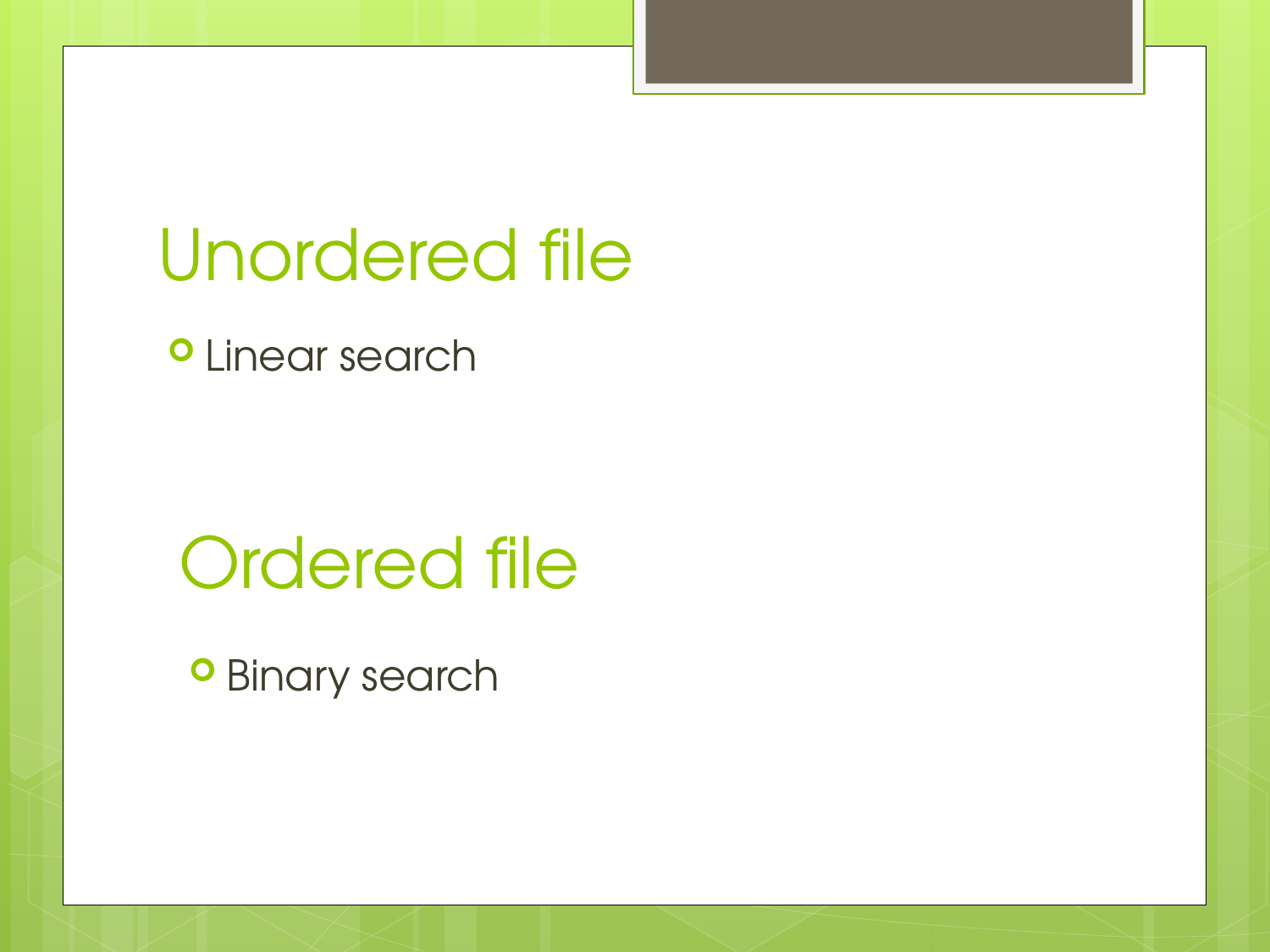

# Unordered file
Linear search
Ordered file
Binary search